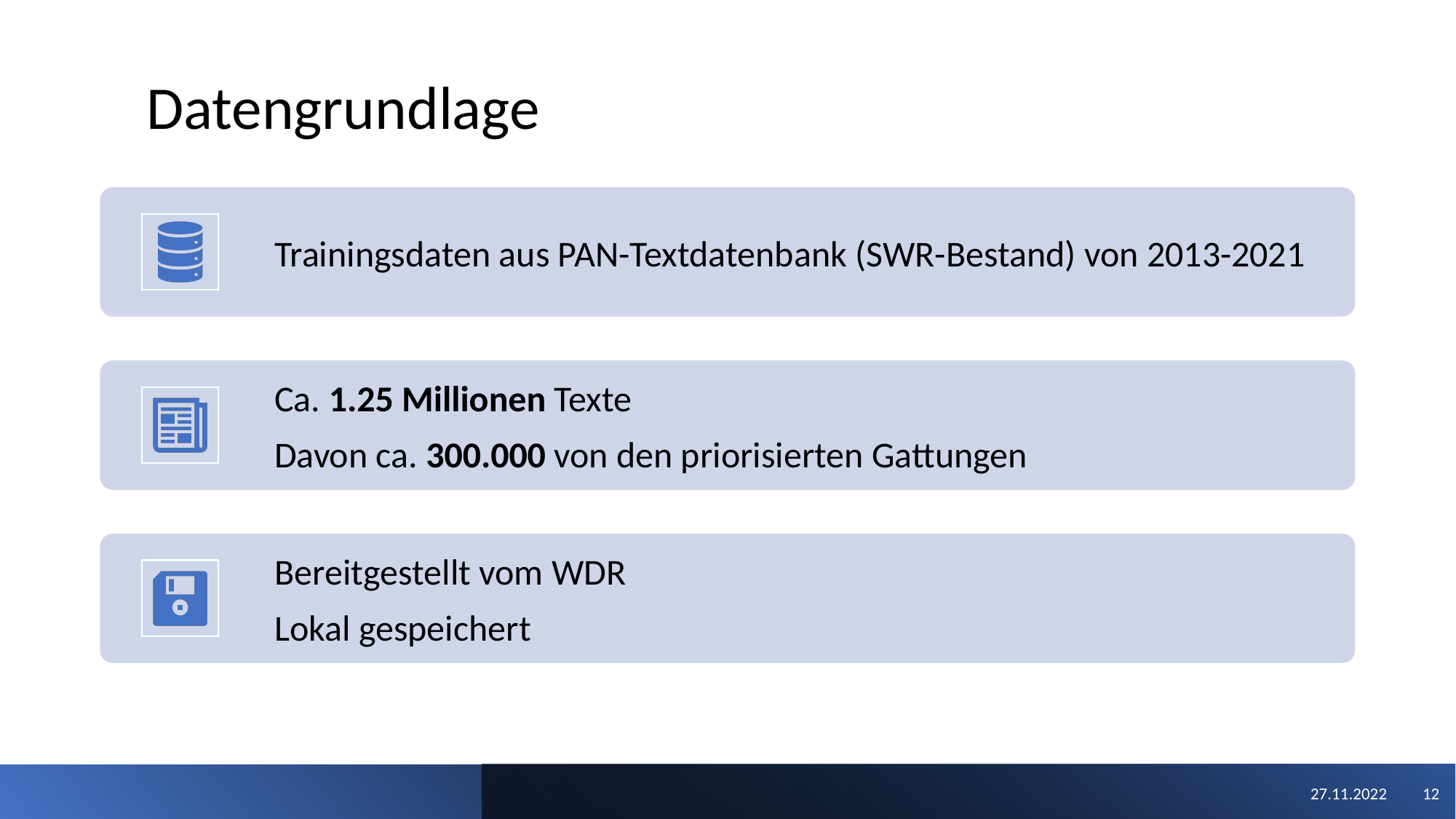

# Datengrundlage
Trainingsdaten aus PAN-Textdatenbank (SWR-Bestand) von 2013-2021
Ca. 1.25 Millionen Texte
Davon ca. 300.000 von den priorisierten Gattungen
Bereitgestellt vom WDR
Lokal gespeichert

27.11.2022
12